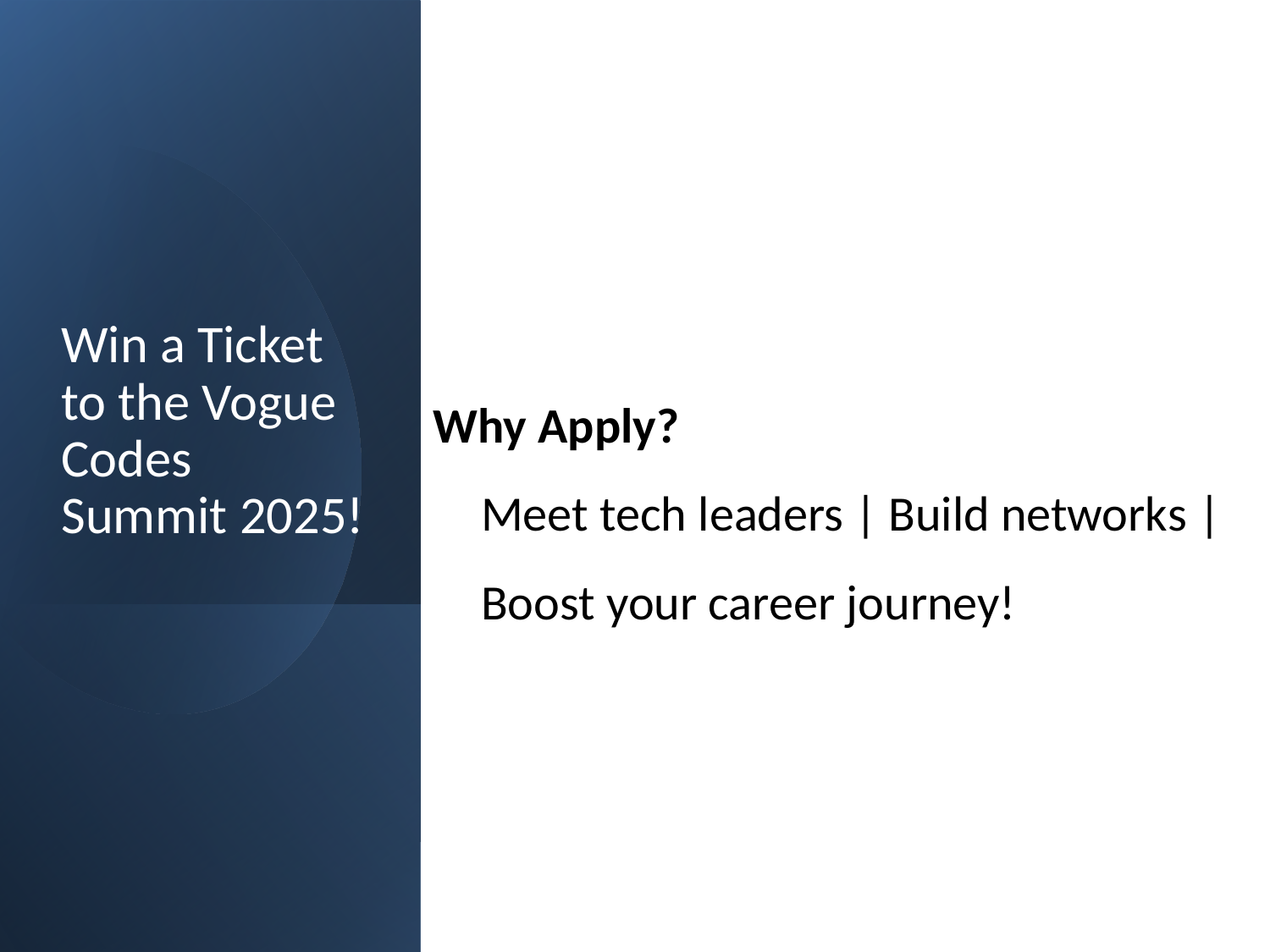

# Win a Ticket to the Vogue Codes Summit 2025!
Why Apply?
Meet tech leaders | Build networks | Boost your career journey!